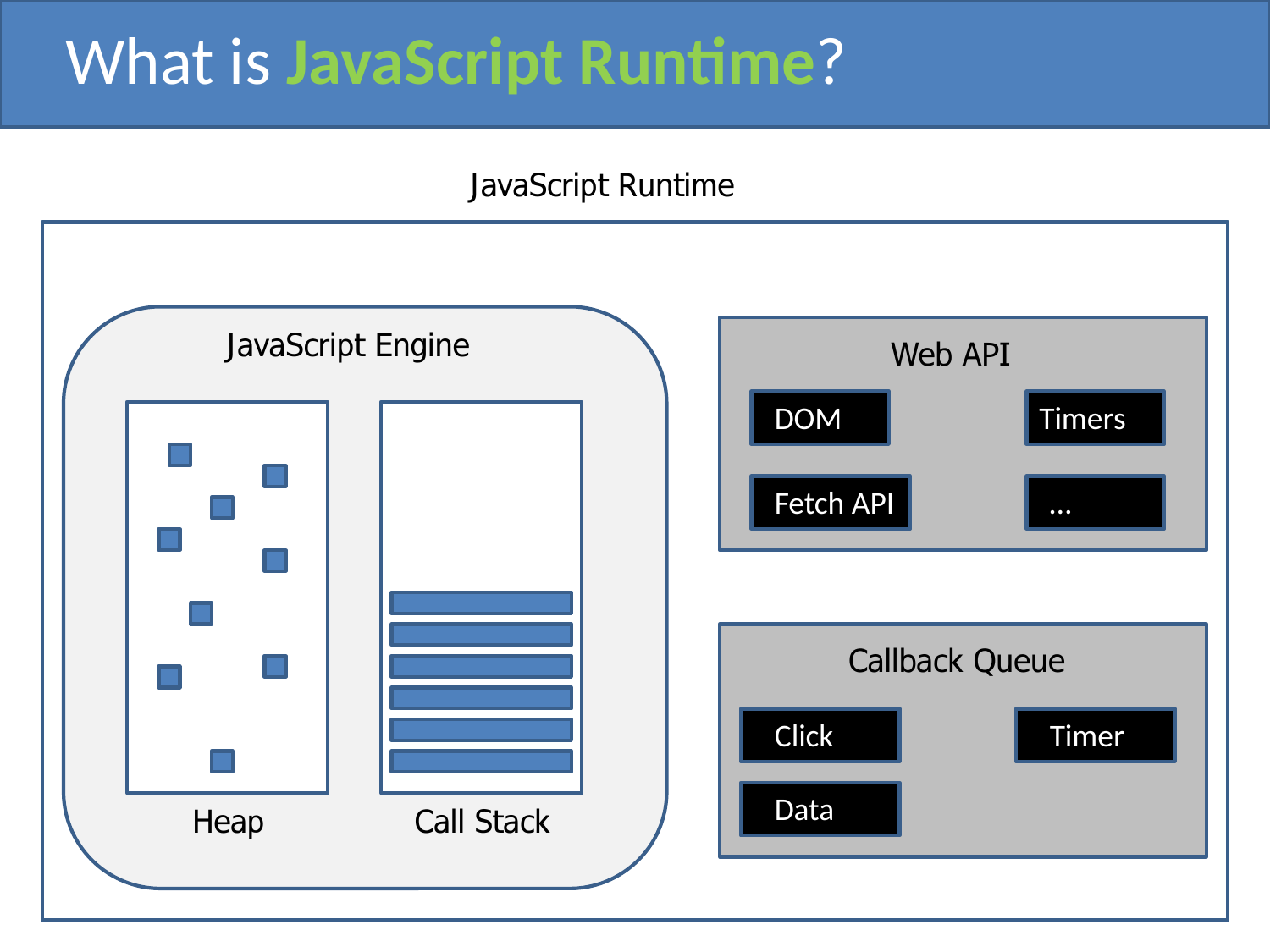

What is JavaScript Runtime?
JavaScript Runtime

JavaScript Engine
Web API

DOM

Timers

Fetch API

…

Callback Queue

Click

Timer

Data
Heap
Call Stack